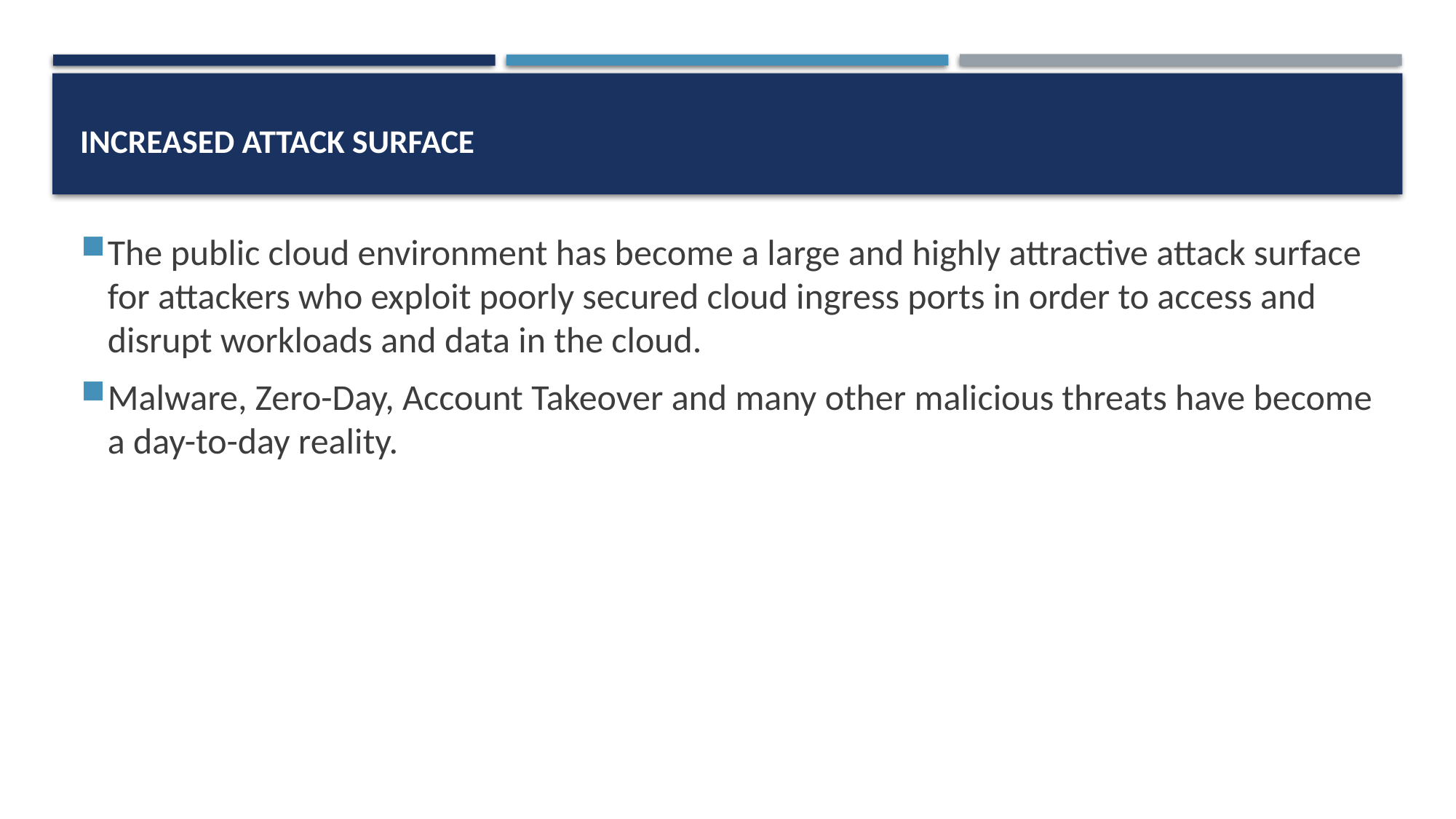

# Increased Attack Surface
The public cloud environment has become a large and highly attractive attack surface for attackers who exploit poorly secured cloud ingress ports in order to access and disrupt workloads and data in the cloud.
Malware, Zero-Day, Account Takeover and many other malicious threats have become a day-to-day reality.